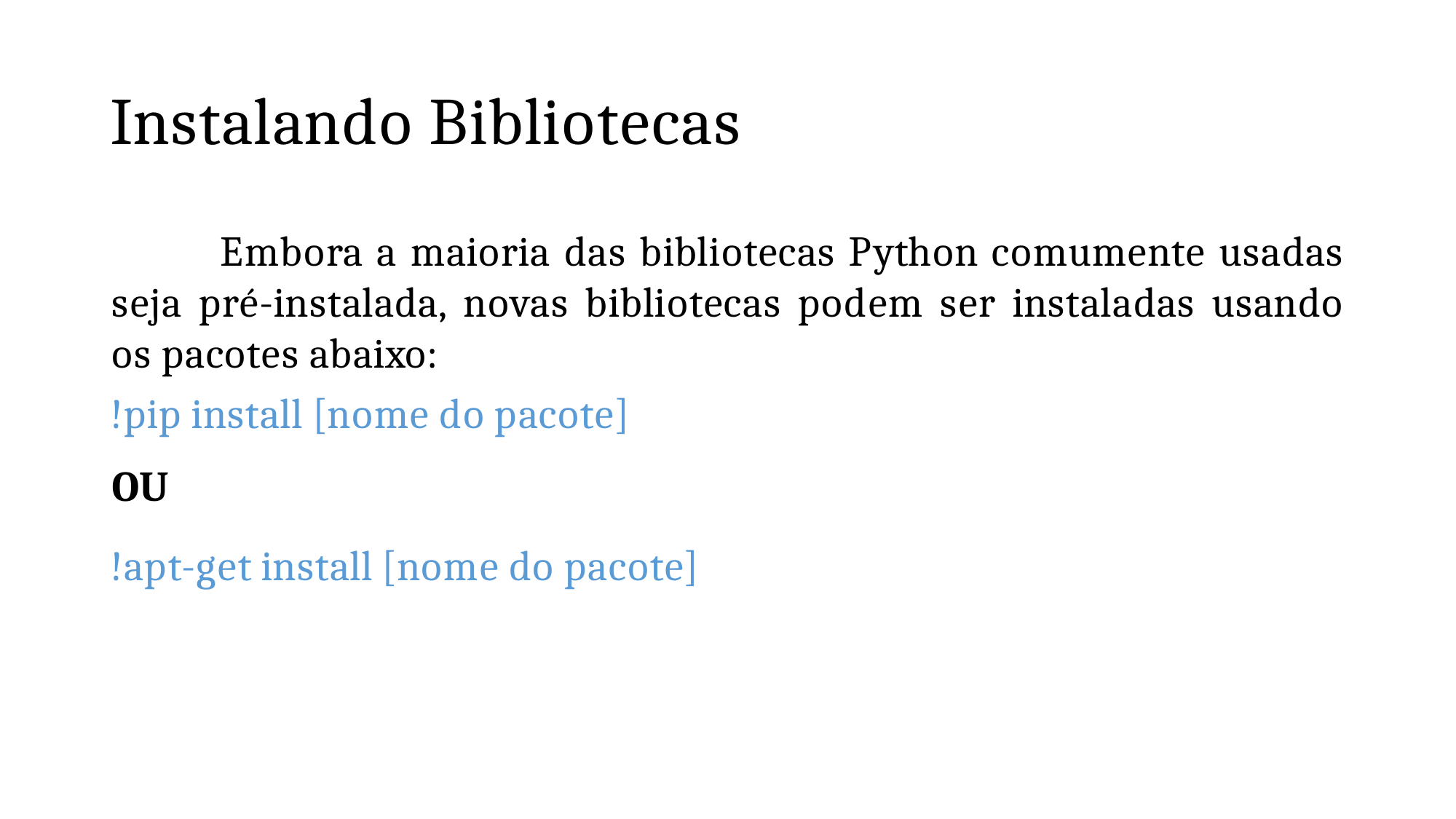

# Instalando Bibliotecas
	Embora a maioria das bibliotecas Python comumente usadas seja pré-instalada, novas bibliotecas podem ser instaladas usando os pacotes abaixo:
!pip install [nome do pacote]
OU
!apt-get install [nome do pacote]